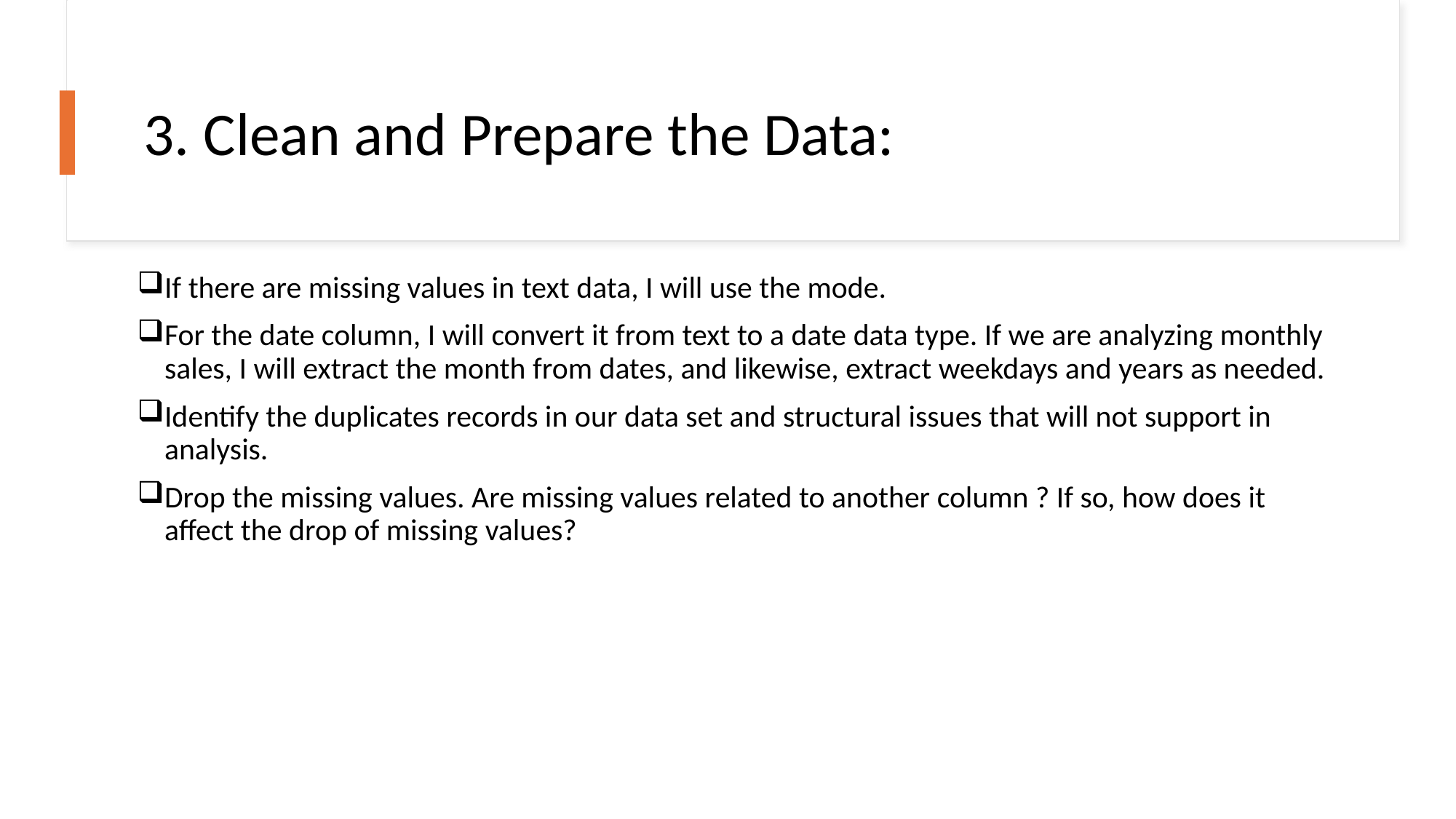

# 3. Clean and Prepare the Data:

If there are missing values in text data, I will use the mode.
For the date column, I will convert it from text to a date data type. If we are analyzing monthly sales, I will extract the month from dates, and likewise, extract weekdays and years as needed.
Identify the duplicates records in our data set and structural issues that will not support in analysis.
Drop the missing values. Are missing values related to another column ? If so, how does it affect the drop of missing values?